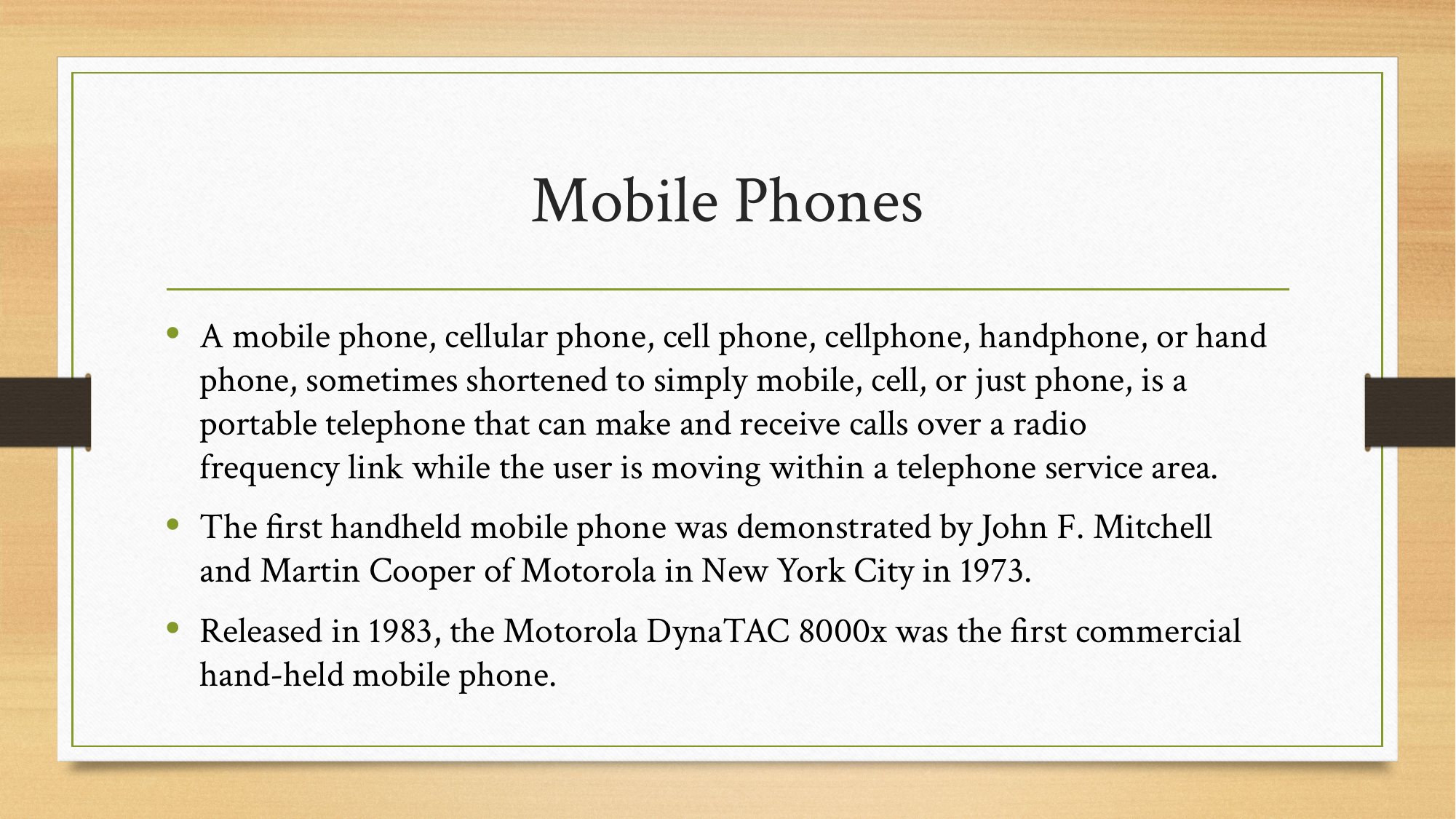

# Mobile Phones
A mobile phone, cellular phone, cell phone, cellphone, handphone, or hand phone, sometimes shortened to simply mobile, cell, or just phone, is a portable telephone that can make and receive calls over a radio frequency link while the user is moving within a telephone service area.
The first handheld mobile phone was demonstrated by John F. Mitchell and Martin Cooper of Motorola in New York City in 1973.
Released in 1983, the Motorola DynaTAC 8000x was the first commercial hand-held mobile phone.